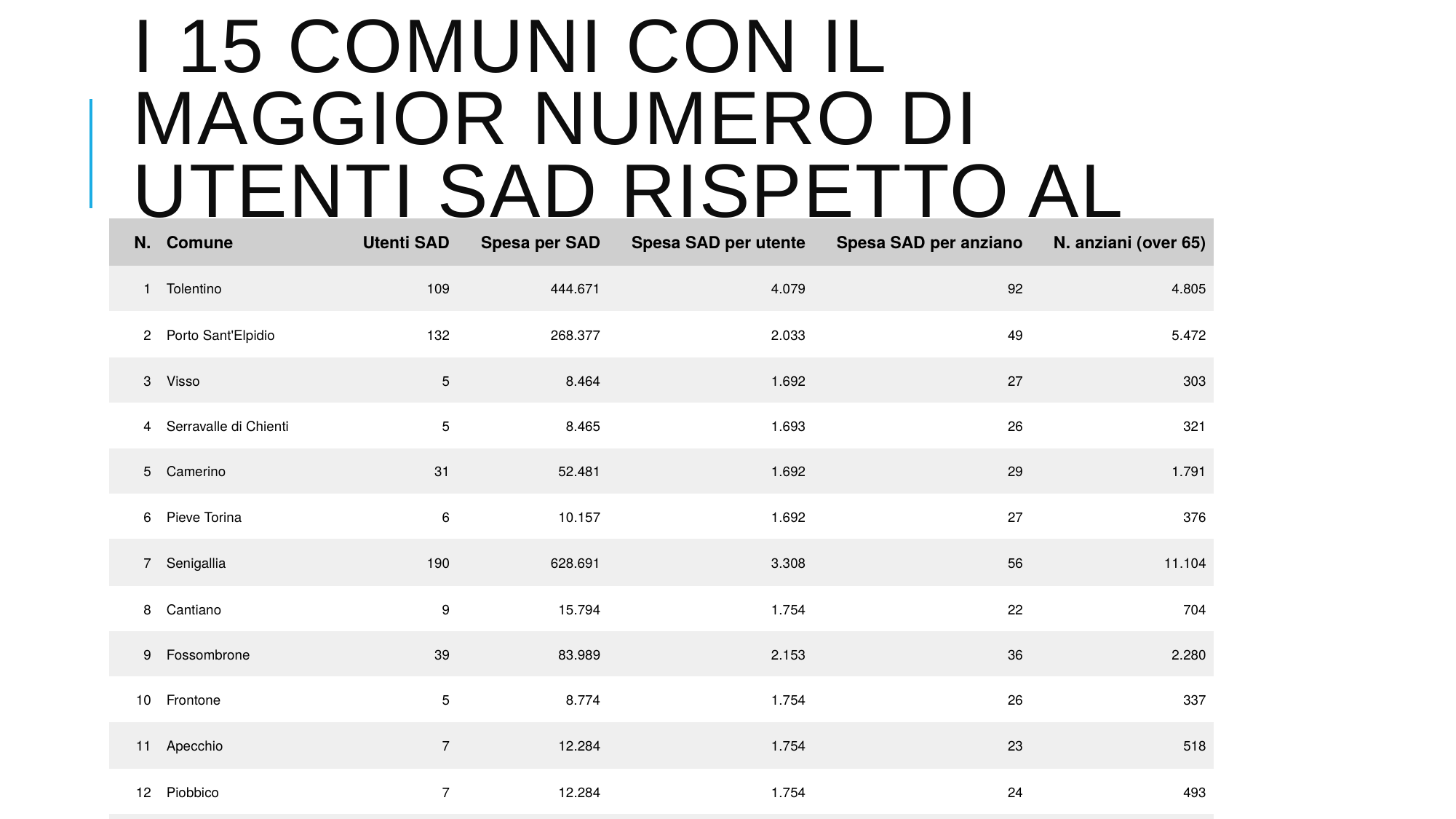

# I 15 comuni con il maggior numero di utenti SAD rispetto al numero di anziani
| N. | Comune | Utenti SAD | Spesa per SAD | Spesa SAD per utente | Spesa SAD per anziano | N. anziani (over 65) |
| --- | --- | --- | --- | --- | --- | --- |
| 1 | Tolentino | 109 | 444.671 | 4.079 | 92 | 4.805 |
| 2 | Porto Sant'Elpidio | 132 | 268.377 | 2.033 | 49 | 5.472 |
| 3 | Visso | 5 | 8.464 | 1.692 | 27 | 303 |
| 4 | Serravalle di Chienti | 5 | 8.465 | 1.693 | 26 | 321 |
| 5 | Camerino | 31 | 52.481 | 1.692 | 29 | 1.791 |
| 6 | Pieve Torina | 6 | 10.157 | 1.692 | 27 | 376 |
| 7 | Senigallia | 190 | 628.691 | 3.308 | 56 | 11.104 |
| 8 | Cantiano | 9 | 15.794 | 1.754 | 22 | 704 |
| 9 | Fossombrone | 39 | 83.989 | 2.153 | 36 | 2.280 |
| 10 | Frontone | 5 | 8.774 | 1.754 | 26 | 337 |
| 11 | Apecchio | 7 | 12.284 | 1.754 | 23 | 518 |
| 12 | Piobbico | 7 | 12.284 | 1.754 | 24 | 493 |
| 13 | Cagli | 30 | 52.646 | 1.754 | 23 | 2.268 |
| 14 | Macerata | 133 | 331.197 | 2.490 | 31 | 10.609 |
| 15 | Acqualagna | 13 | 22.814 | 1.754 | 23 | 955 |